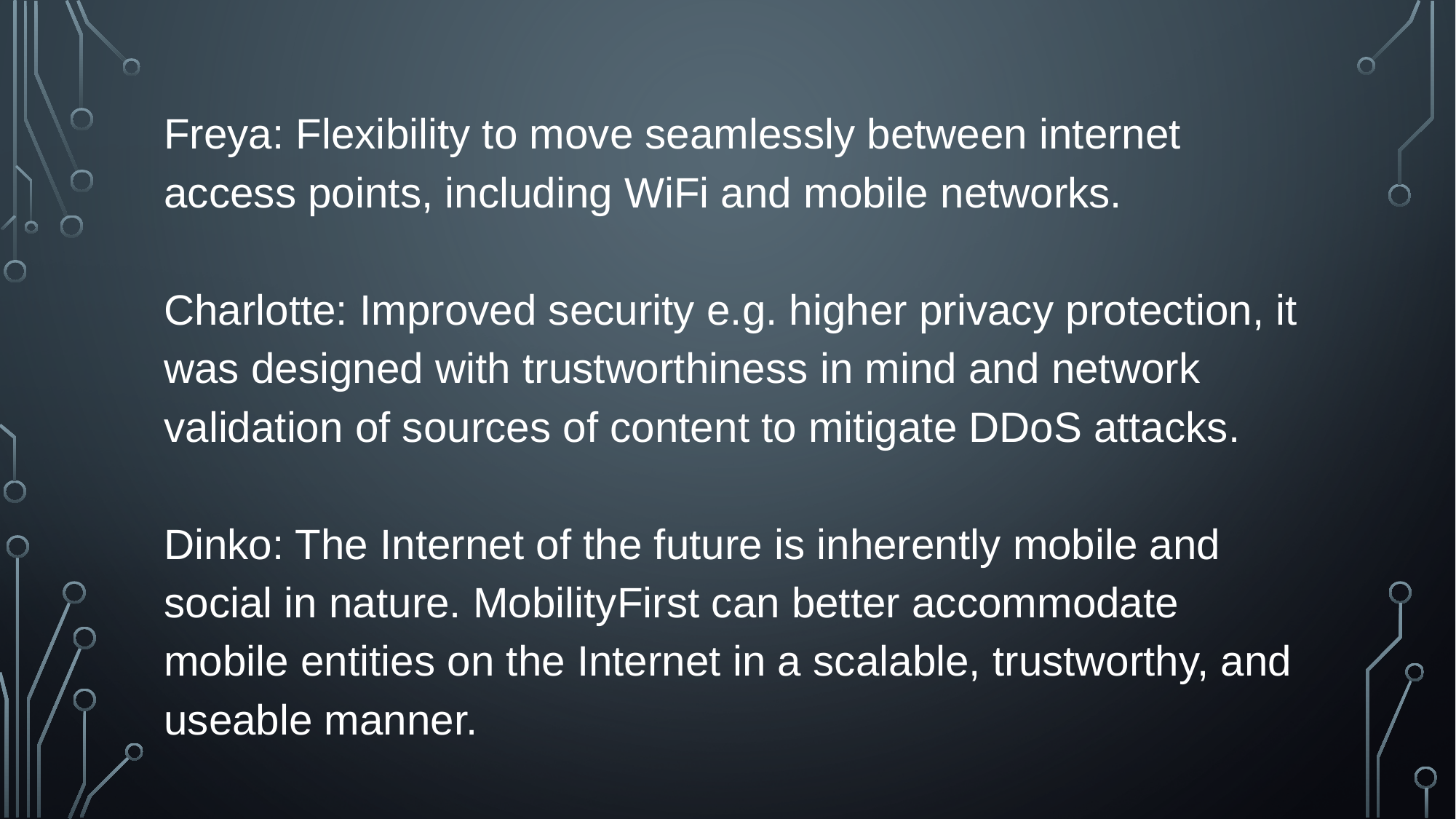

Freya: Flexibility to move seamlessly between internet access points, including WiFi and mobile networks.

Charlotte: Improved security e.g. higher privacy protection, it was designed with trustworthiness in mind and network validation of sources of content to mitigate DDoS attacks.

Dinko: The Internet of the future is inherently mobile and social in nature. MobilityFirst can better accommodate mobile entities on the Internet in a scalable, trustworthy, and useable manner.